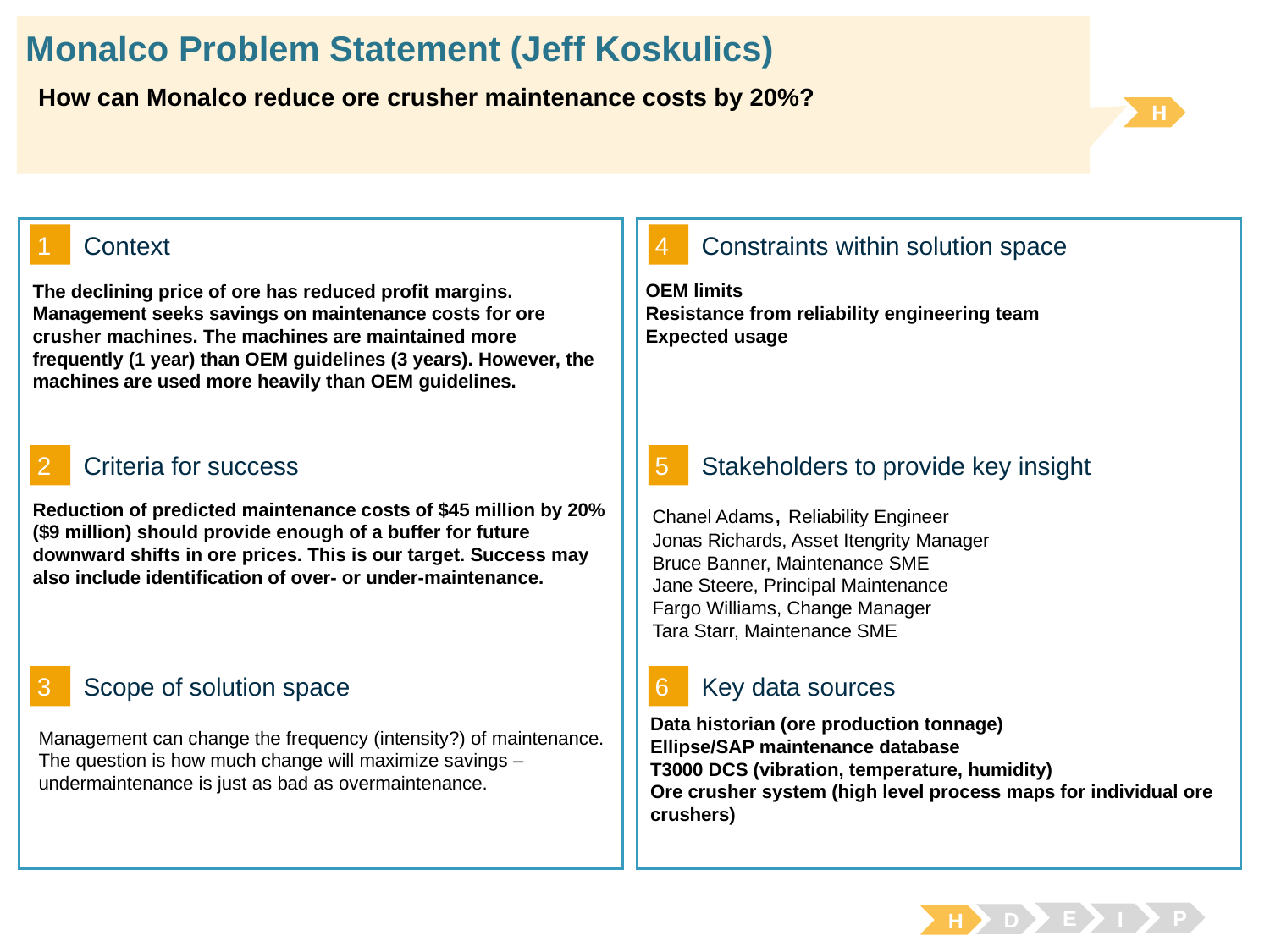

# Monalco Problem Statement (Jeff Koskulics)
How can Monalco reduce ore crusher maintenance costs by 20%?
H

1
4
Context
Constraints within solution space
OEM limits
Resistance from reliability engineering team
Expected usage
The declining price of ore has reduced profit margins. Management seeks savings on maintenance costs for ore crusher machines. The machines are maintained more frequently (1 year) than OEM guidelines (3 years). However, the machines are used more heavily than OEM guidelines.
2
5
Criteria for success
Stakeholders to provide key insight
Reduction of predicted maintenance costs of $45 million by 20% ($9 million) should provide enough of a buffer for future downward shifts in ore prices. This is our target. Success may also include identification of over- or under-maintenance.
Chanel Adams, Reliability Engineer
Jonas Richards, Asset Itengrity Manager
Bruce Banner, Maintenance SME
Jane Steere, Principal Maintenance
Fargo Williams, Change Manager
Tara Starr, Maintenance SME

3
6
Key data sources
Scope of solution space
Data historian (ore production tonnage)
Ellipse/SAP maintenance database
T3000 DCS (vibration, temperature, humidity)
Ore crusher system (high level process maps for individual ore crushers)
Management can change the frequency (intensity?) of maintenance. The question is how much change will maximize savings – undermaintenance is just as bad as overmaintenance.
E
P
I
D
H